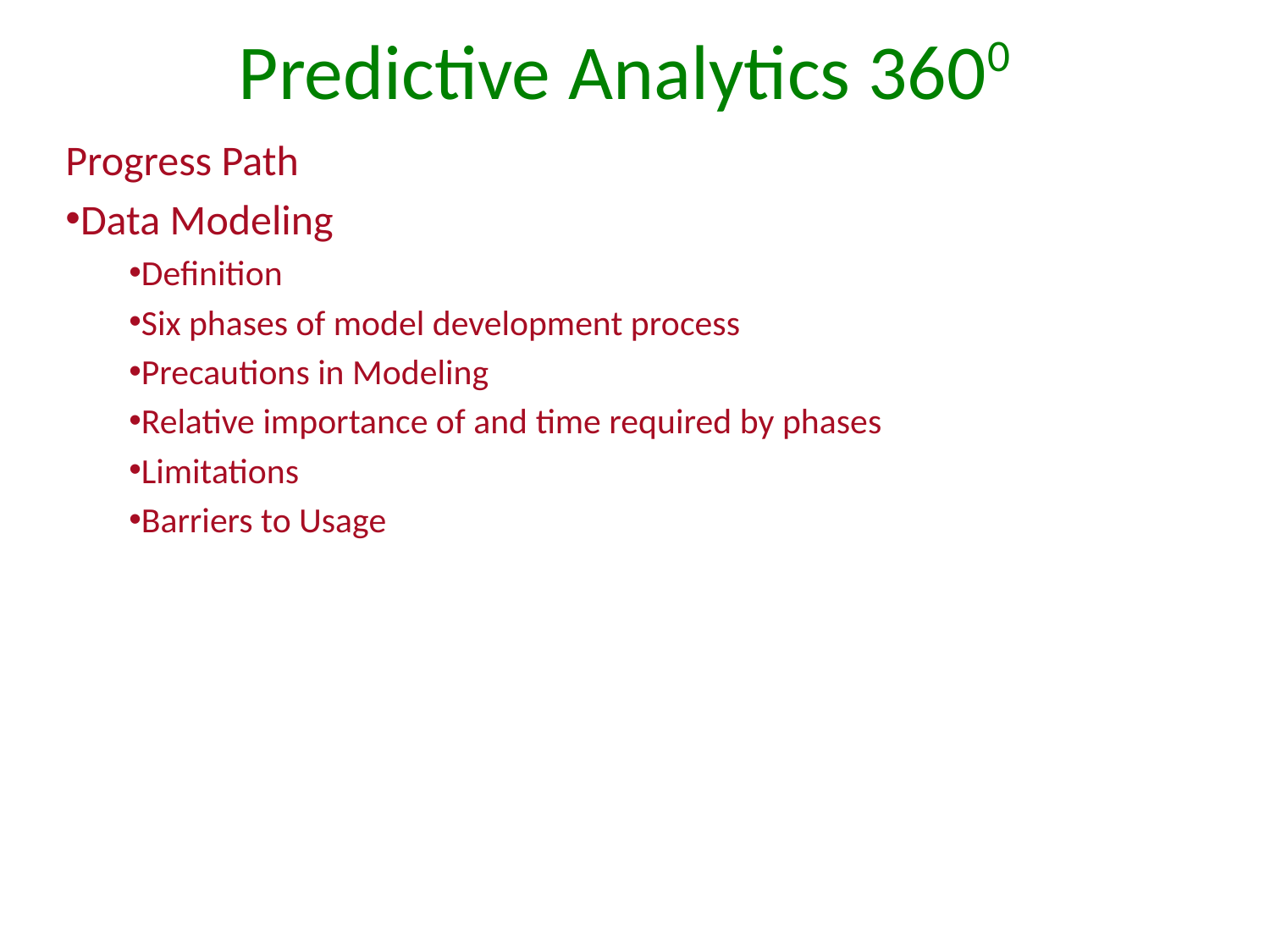

# Predictive Analytics 3600
Progress Path
Data Modeling
Definition
Six phases of model development process
Precautions in Modeling
Relative importance of and time required by phases
Limitations
Barriers to Usage